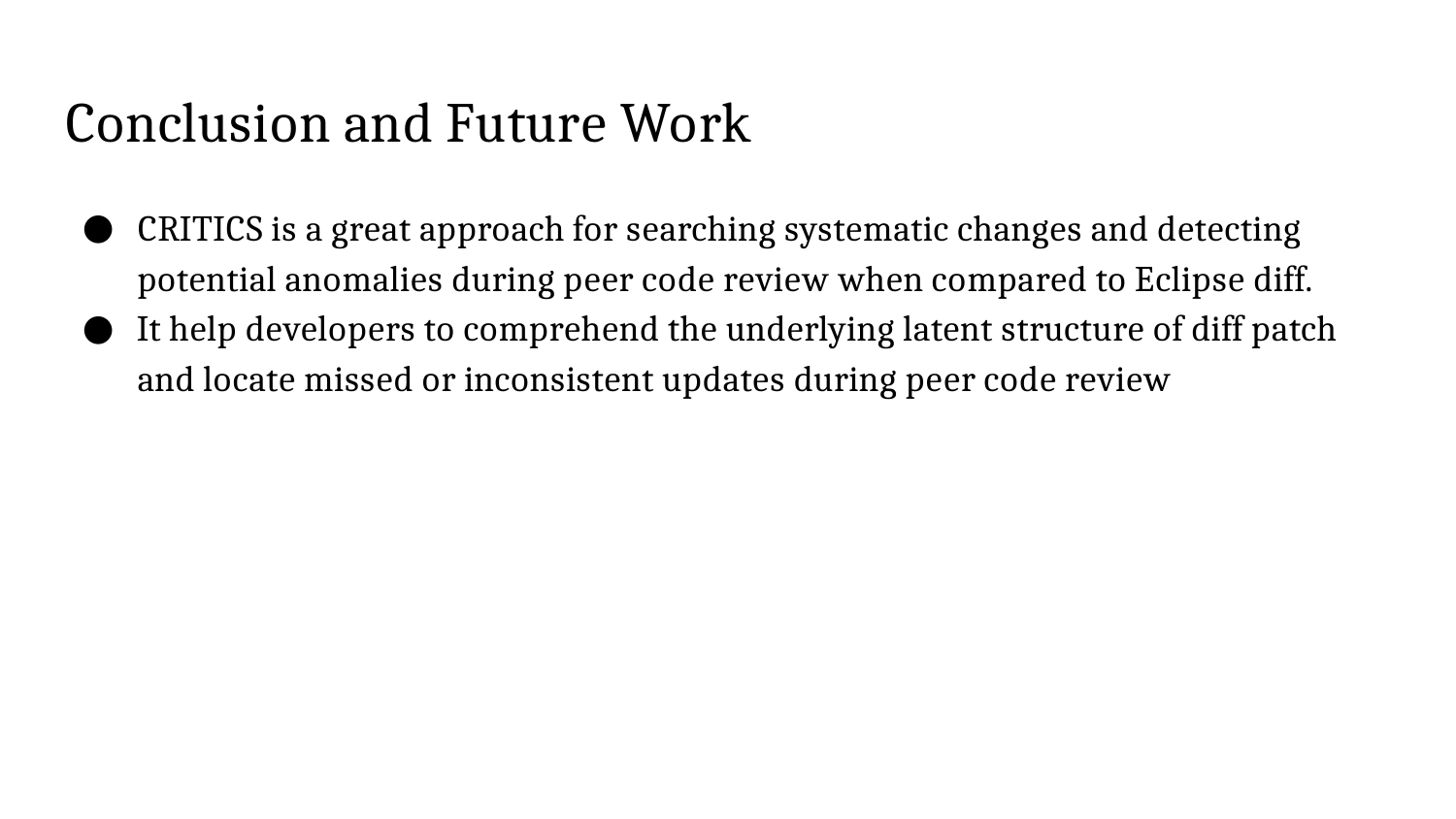

# Conclusion and Future Work
CRITICS is a great approach for searching systematic changes and detecting potential anomalies during peer code review when compared to Eclipse diff.
It help developers to comprehend the underlying latent structure of diff patch and locate missed or inconsistent updates during peer code review